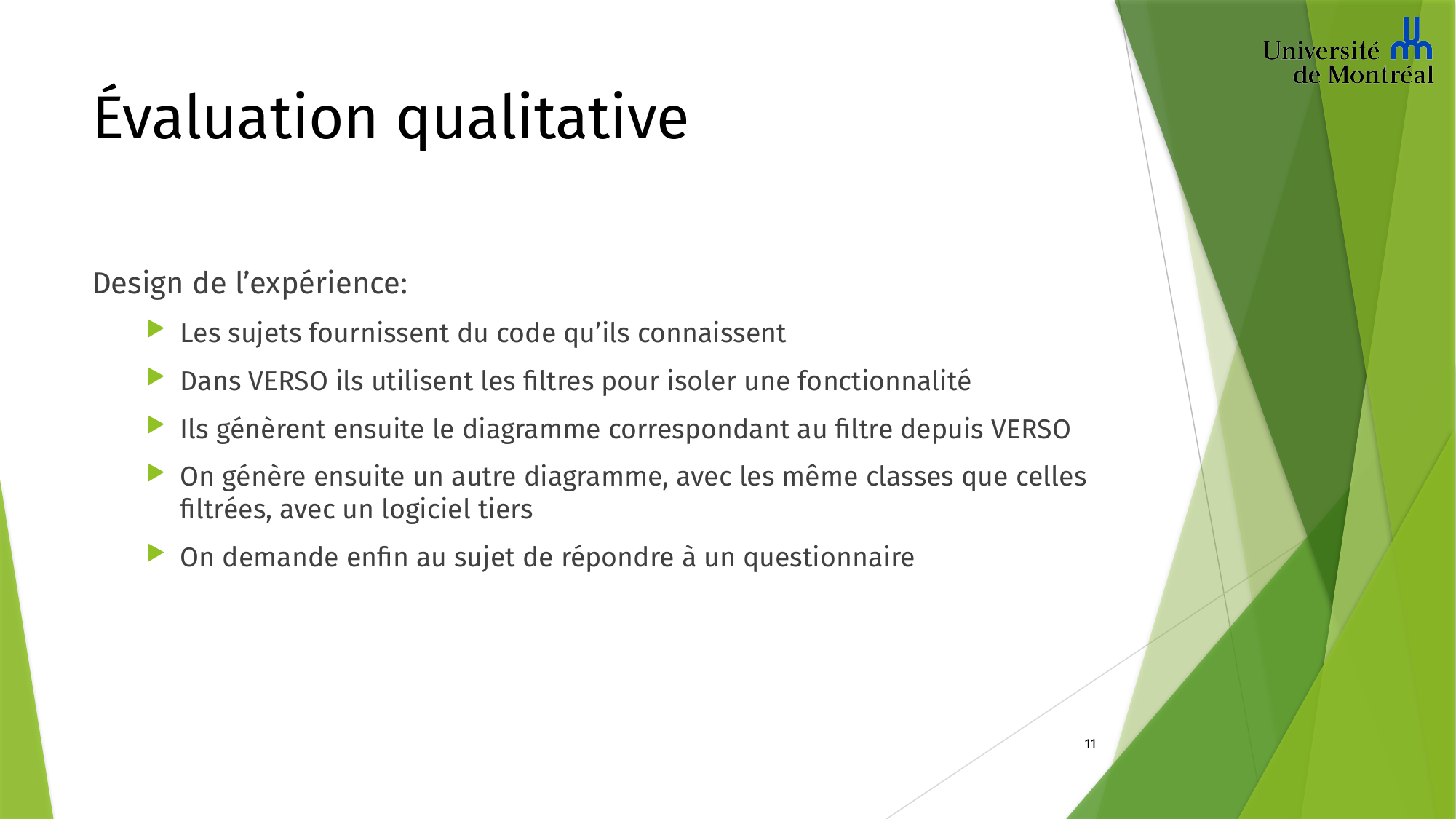

# Évaluation qualitative
Design de l’expérience:
Les sujets fournissent du code qu’ils connaissent
Dans VERSO ils utilisent les filtres pour isoler une fonctionnalité
Ils génèrent ensuite le diagramme correspondant au filtre depuis VERSO
On génère ensuite un autre diagramme, avec les même classes que celles filtrées, avec un logiciel tiers
On demande enfin au sujet de répondre à un questionnaire
11